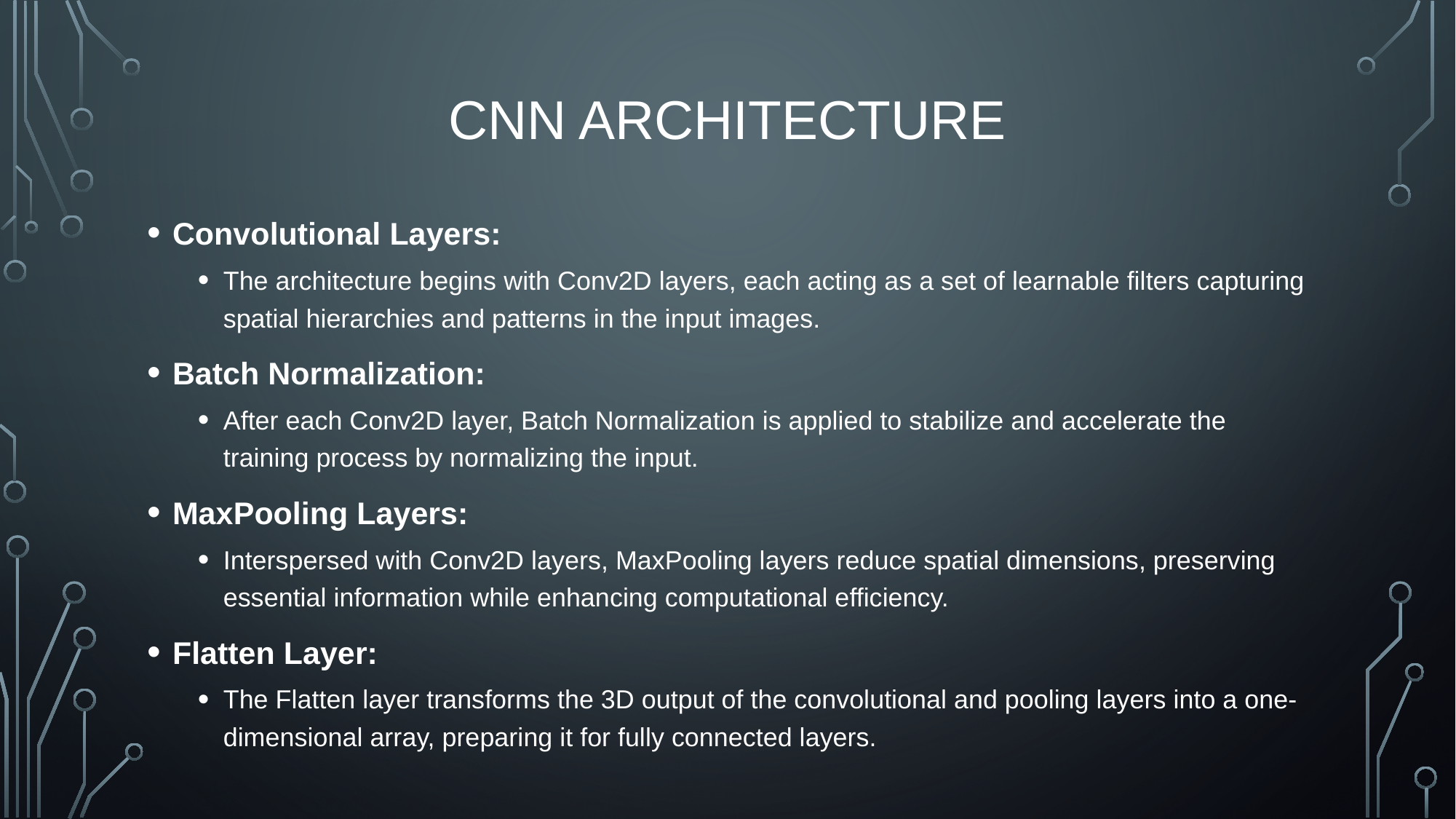

# cnn architecture
Convolutional Layers:
The architecture begins with Conv2D layers, each acting as a set of learnable filters capturing spatial hierarchies and patterns in the input images.
Batch Normalization:
After each Conv2D layer, Batch Normalization is applied to stabilize and accelerate the training process by normalizing the input.
MaxPooling Layers:
Interspersed with Conv2D layers, MaxPooling layers reduce spatial dimensions, preserving essential information while enhancing computational efficiency.
Flatten Layer:
The Flatten layer transforms the 3D output of the convolutional and pooling layers into a one-dimensional array, preparing it for fully connected layers.